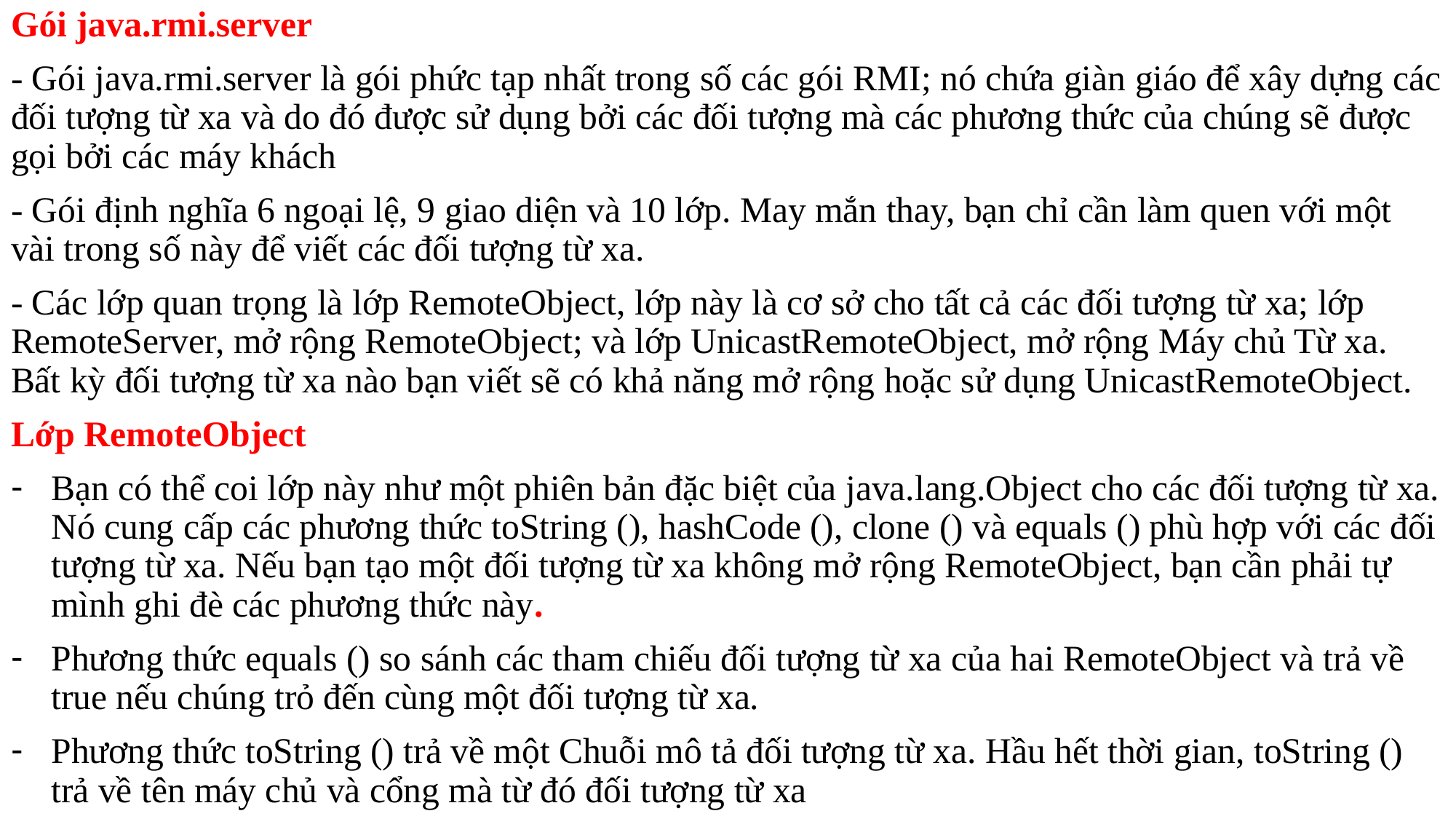

Gói java.rmi.server
- Gói java.rmi.server là gói phức tạp nhất trong số các gói RMI; nó chứa giàn giáo để xây dựng các đối tượng từ xa và do đó được sử dụng bởi các đối tượng mà các phương thức của chúng sẽ được gọi bởi các máy khách
- Gói định nghĩa 6 ngoại lệ, 9 giao diện và 10 lớp. May mắn thay, bạn chỉ cần làm quen với một vài trong số này để viết các đối tượng từ xa.
- Các lớp quan trọng là lớp RemoteObject, lớp này là cơ sở cho tất cả các đối tượng từ xa; lớp RemoteServer, mở rộng RemoteObject; và lớp UnicastRemoteObject, mở rộng Máy chủ Từ xa. Bất kỳ đối tượng từ xa nào bạn viết sẽ có khả năng mở rộng hoặc sử dụng UnicastRemoteObject.
Lớp RemoteObject
Bạn có thể coi lớp này như một phiên bản đặc biệt của java.lang.Object cho các đối tượng từ xa. Nó cung cấp các phương thức toString (), hashCode (), clone () và equals () phù hợp với các đối tượng từ xa. Nếu bạn tạo một đối tượng từ xa không mở rộng RemoteObject, bạn cần phải tự mình ghi đè các phương thức này.
Phương thức equals () so sánh các tham chiếu đối tượng từ xa của hai RemoteObject và trả về true nếu chúng trỏ đến cùng một đối tượng từ xa.
Phương thức toString () trả về một Chuỗi mô tả đối tượng từ xa. Hầu hết thời gian, toString () trả về tên máy chủ và cổng mà từ đó đối tượng từ xa
#